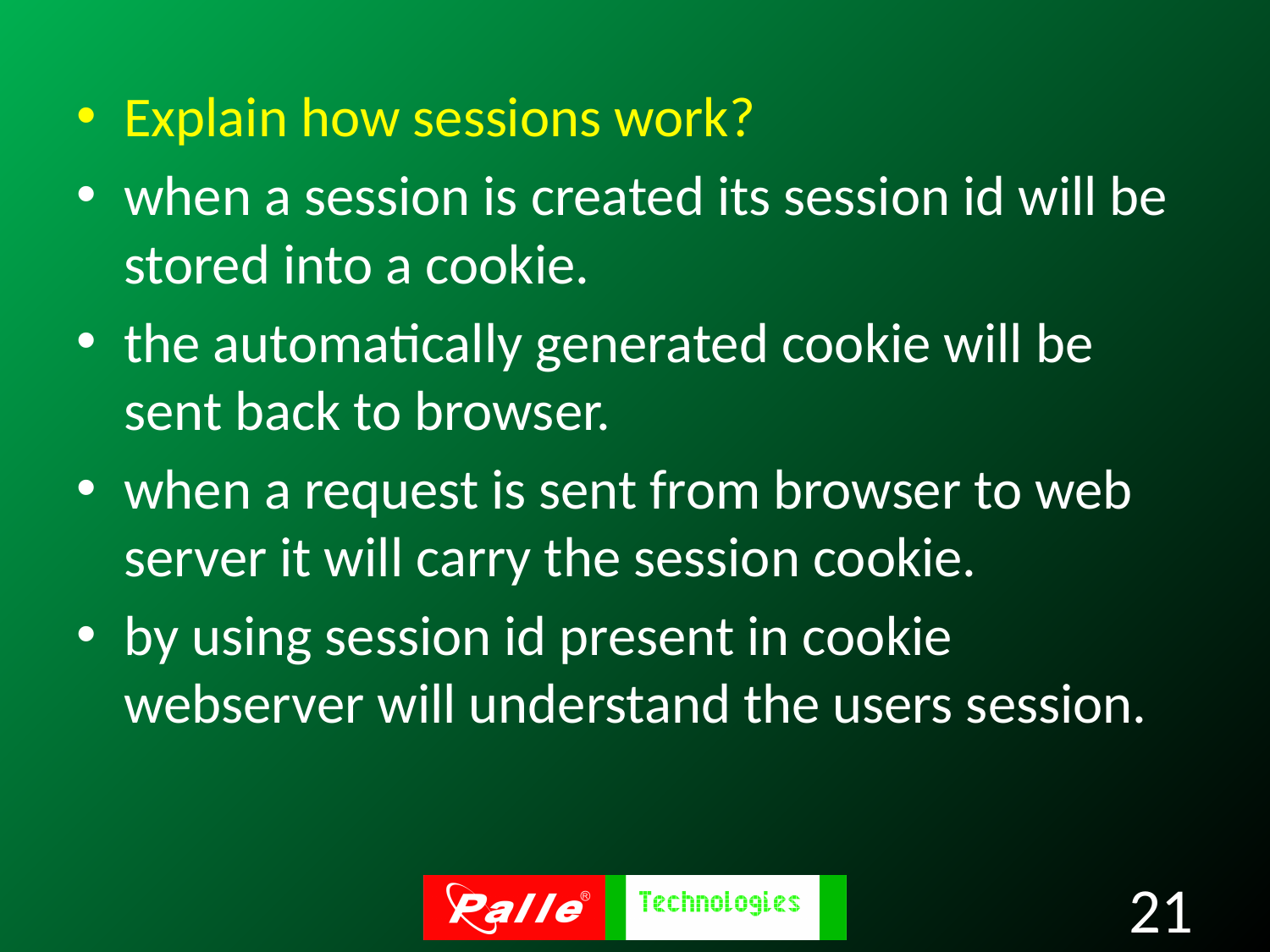

Explain how sessions work?
when a session is created its session id will be stored into a cookie.
the automatically generated cookie will be sent back to browser.
when a request is sent from browser to web server it will carry the session cookie.
by using session id present in cookie webserver will understand the users session.

21